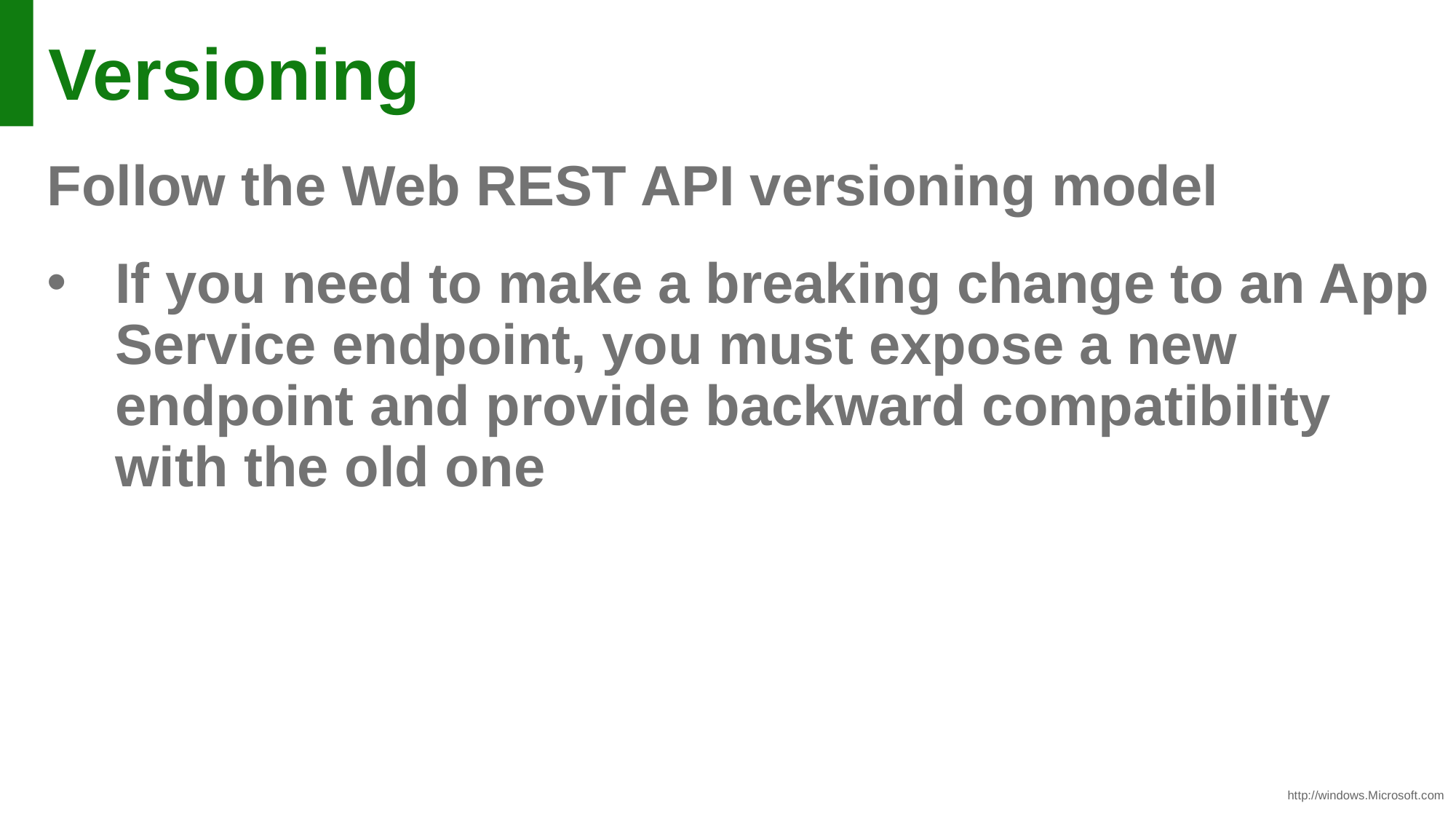

# Versioning
Follow the Web REST API versioning model
If you need to make a breaking change to an App Service endpoint, you must expose a new endpoint and provide backward compatibility with the old one